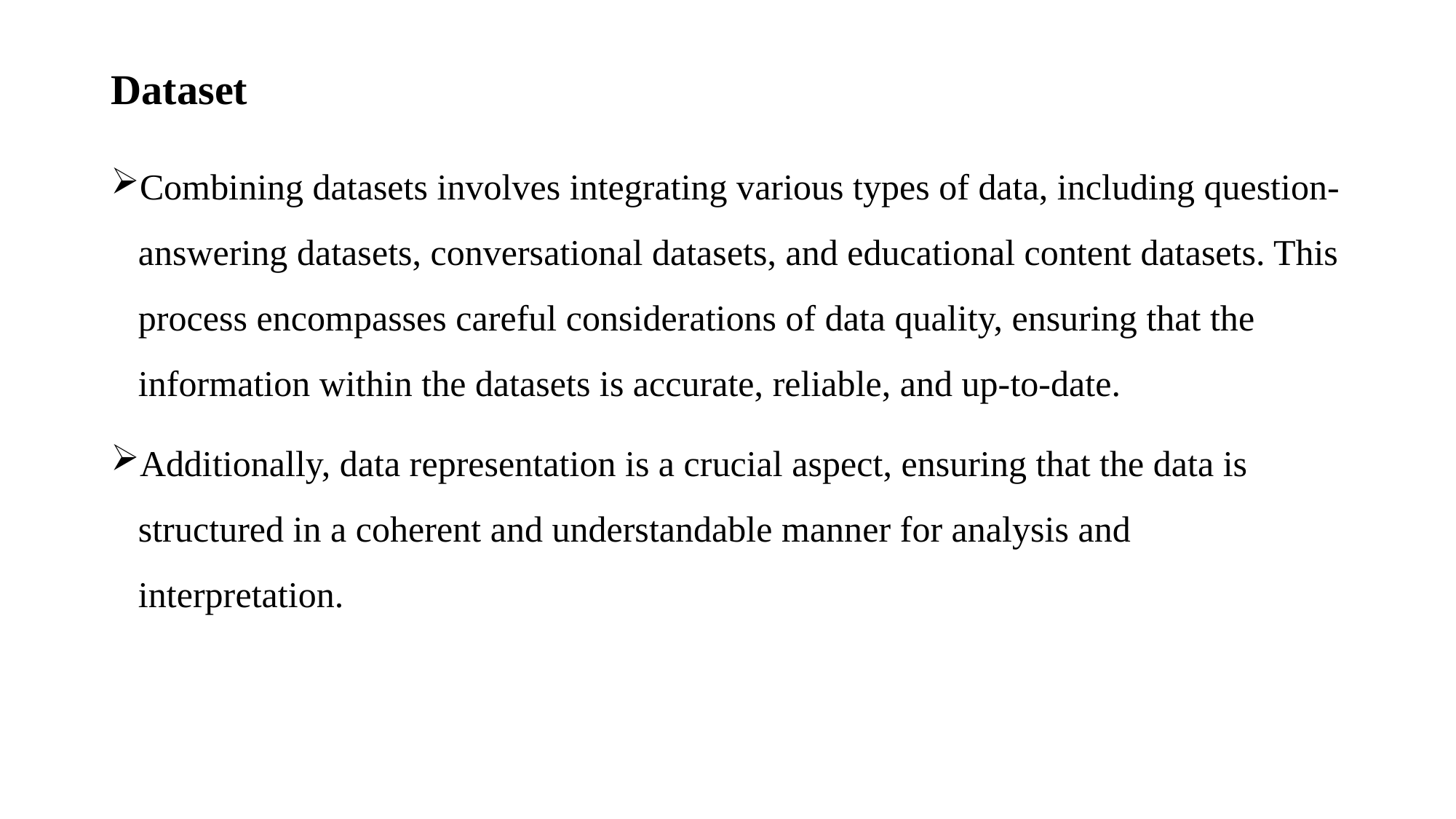

# Dataset
Combining datasets involves integrating various types of data, including question-answering datasets, conversational datasets, and educational content datasets. This process encompasses careful considerations of data quality, ensuring that the information within the datasets is accurate, reliable, and up-to-date.
Additionally, data representation is a crucial aspect, ensuring that the data is structured in a coherent and understandable manner for analysis and interpretation.